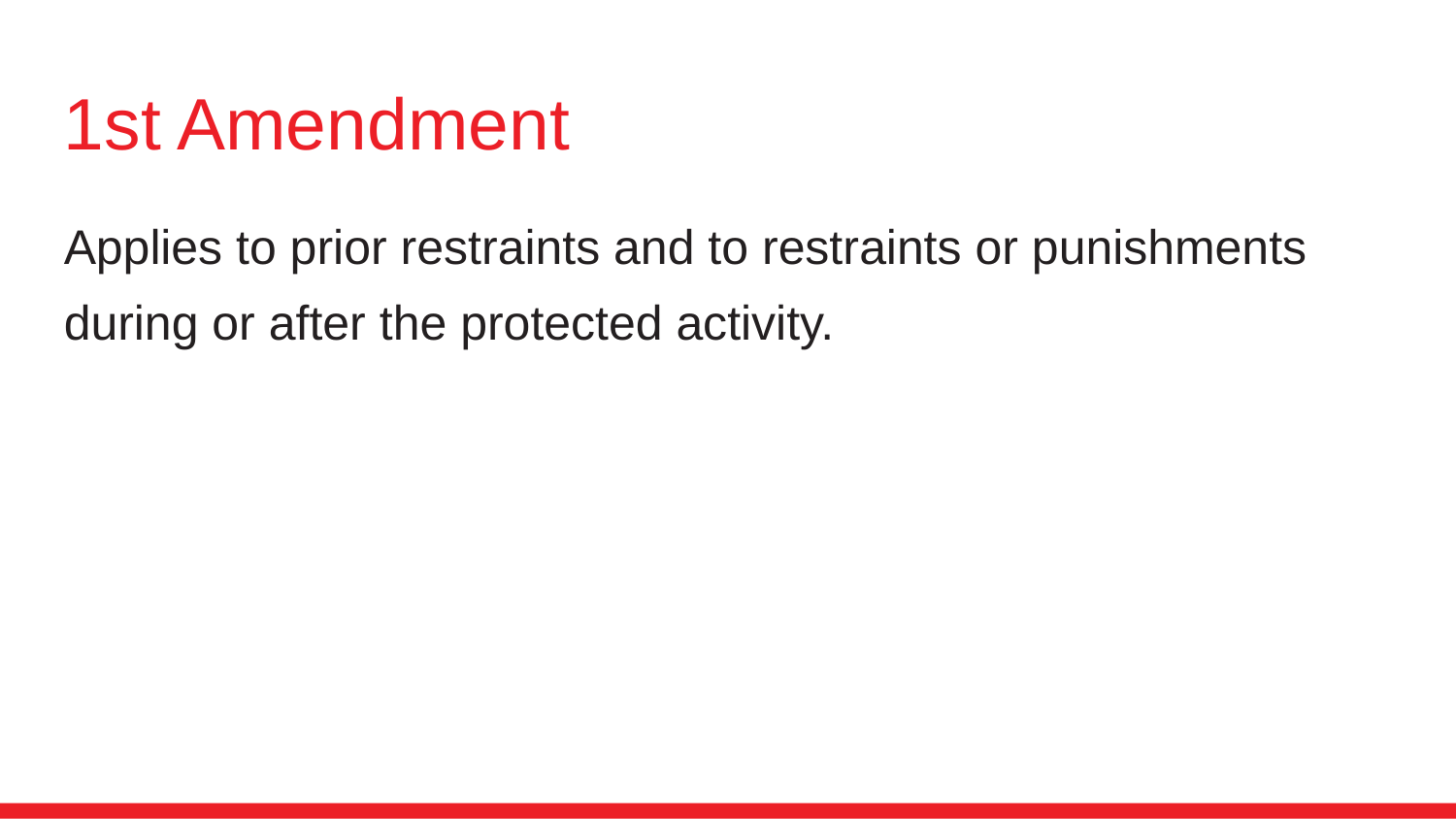

1st Amendment
Applies to prior restraints and to restraints or punishments during or after the protected activity.